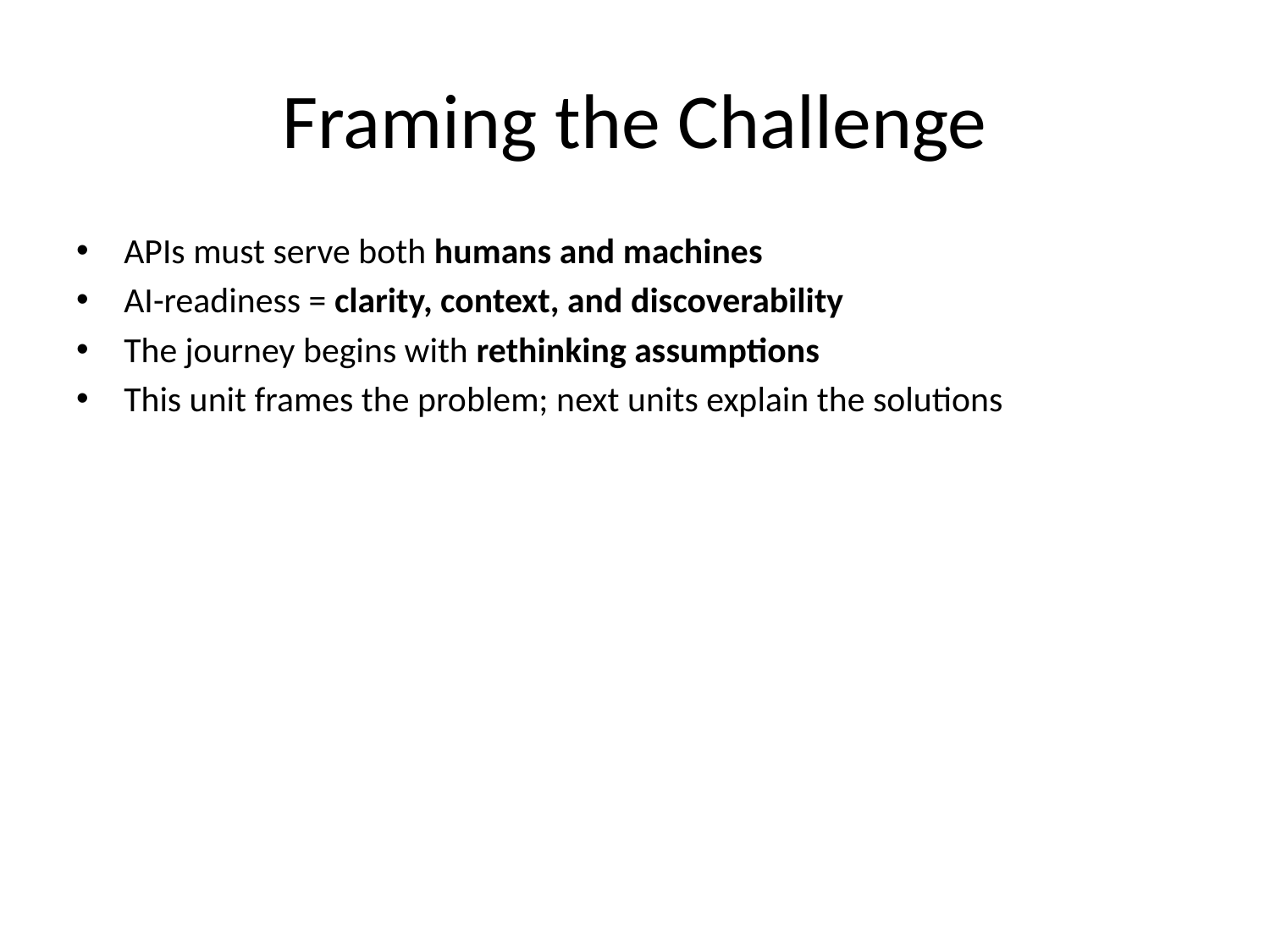

# Framing the Challenge
APIs must serve both humans and machines
AI-readiness = clarity, context, and discoverability
The journey begins with rethinking assumptions
This unit frames the problem; next units explain the solutions